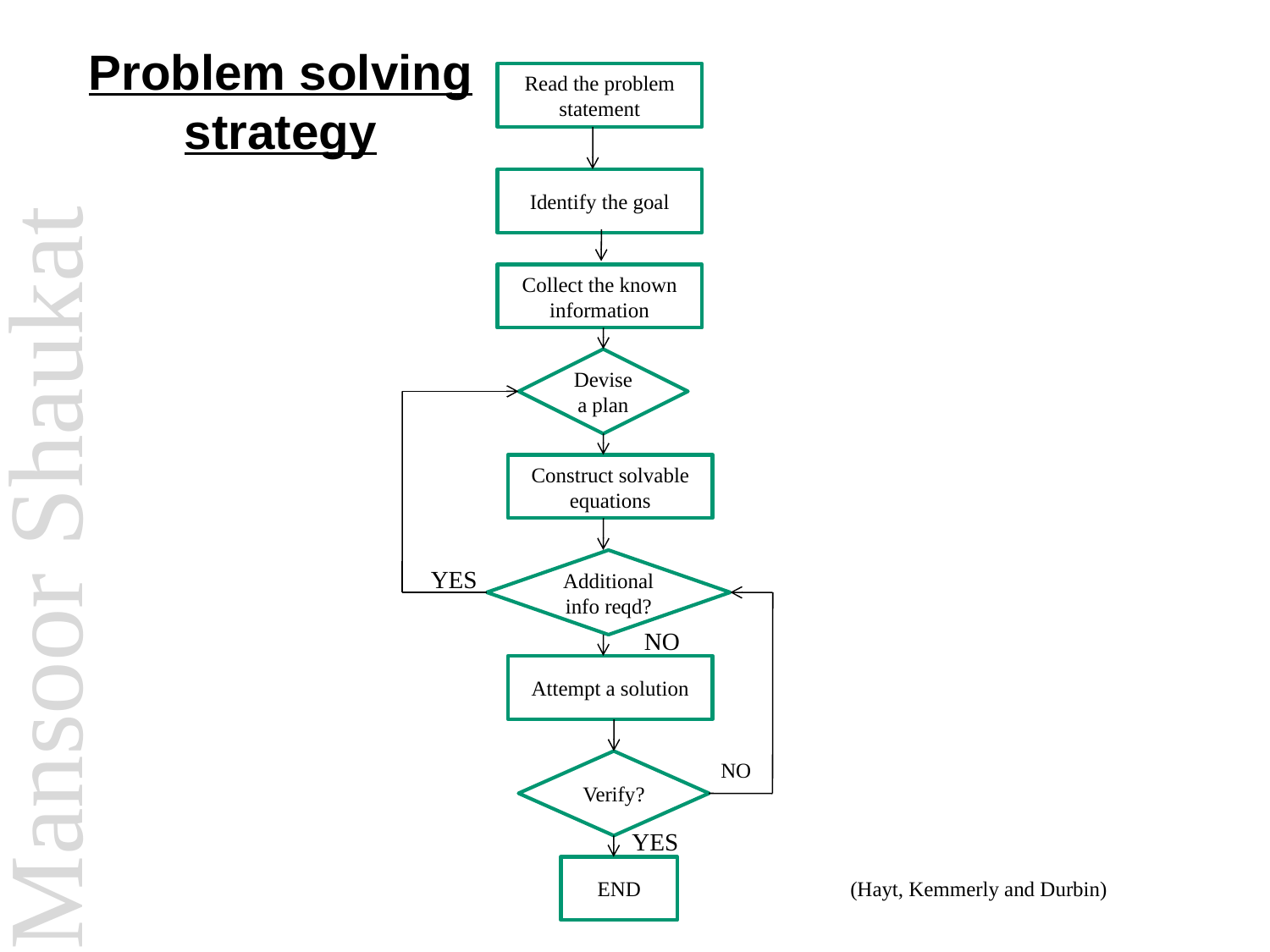

Problem solving strategy
Read the problem statement
Identify the goal
Collect the known information
Devise a plan
Construct solvable equations
Additional info reqd?
YES
NO
Attempt a solution
Verify?
NO
YES
END
(Hayt, Kemmerly and Durbin)